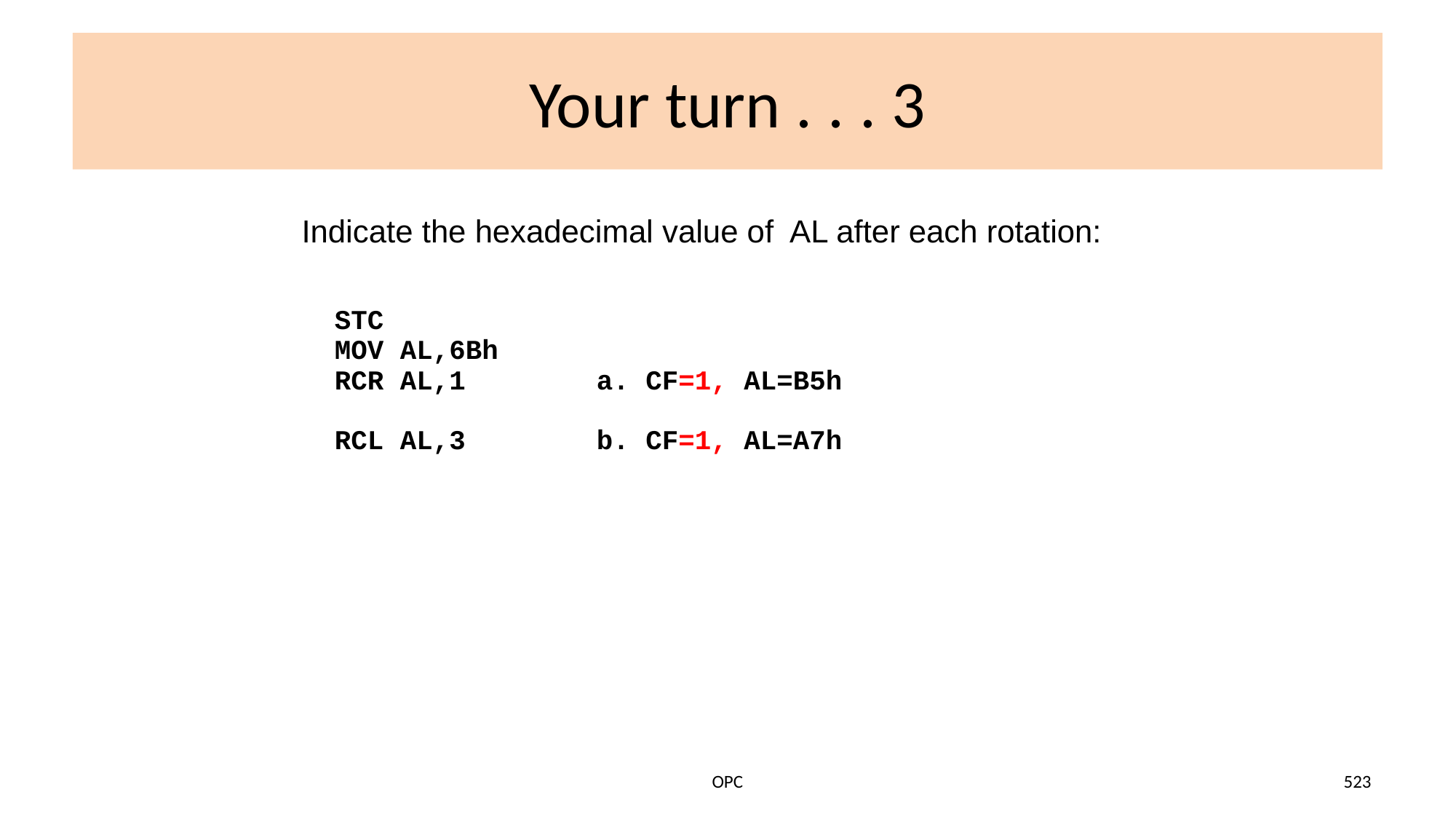

# Your turn . . . 3
Indicate the hexadecimal value of  AL after each rotation:
STC
MOV AL,6Bh
RCR AL,1        a. CF=1, AL=B5h

RCL AL,3        b. CF=1, AL=A7h
OPC
523